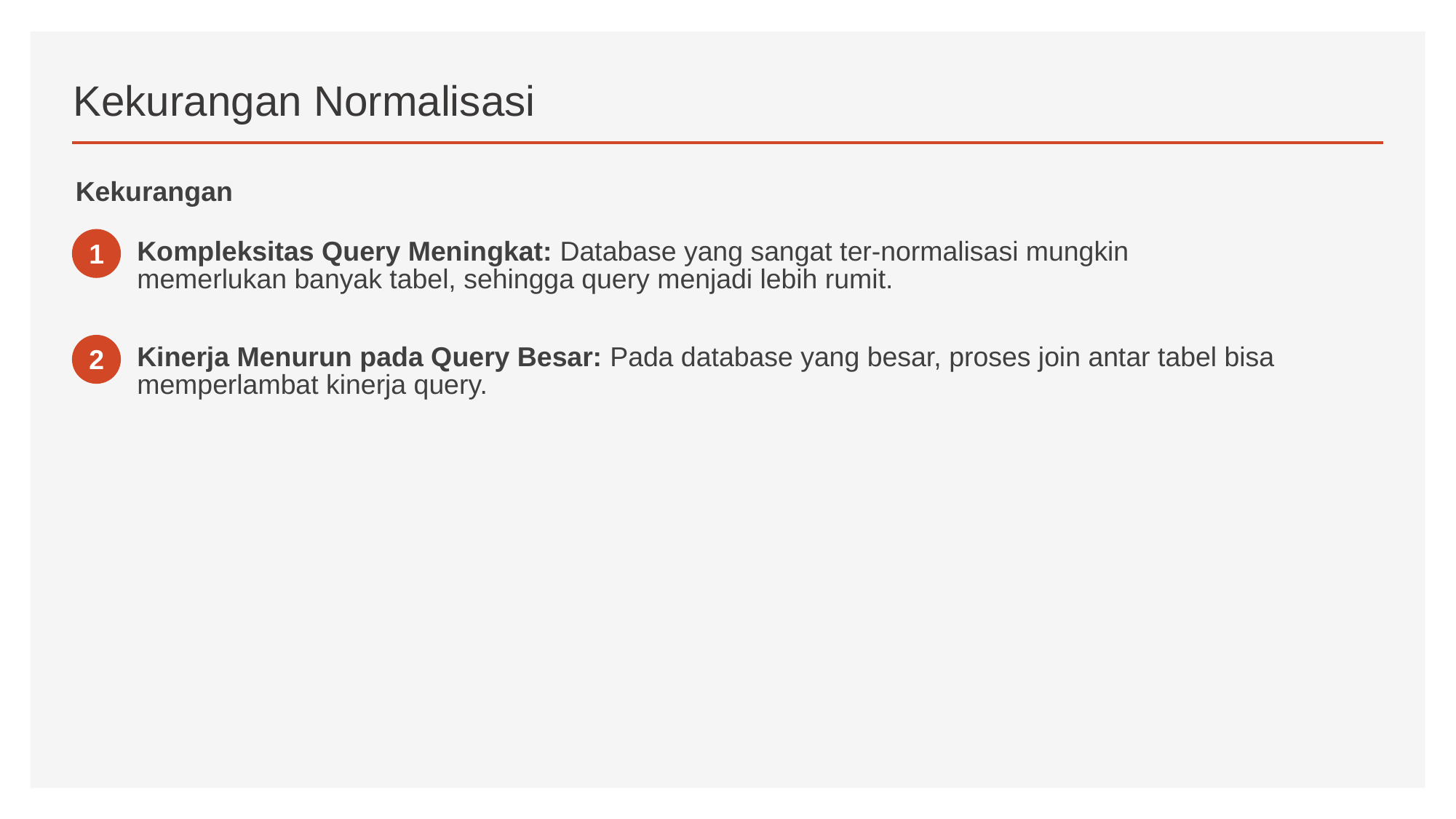

# Kekurangan Normalisasi
Kekurangan

1
Kompleksitas Query Meningkat: Database yang sangat ter-normalisasi mungkin memerlukan banyak tabel, sehingga query menjadi lebih rumit.

2
Kinerja Menurun pada Query Besar: Pada database yang besar, proses join antar tabel bisa memperlambat kinerja query.